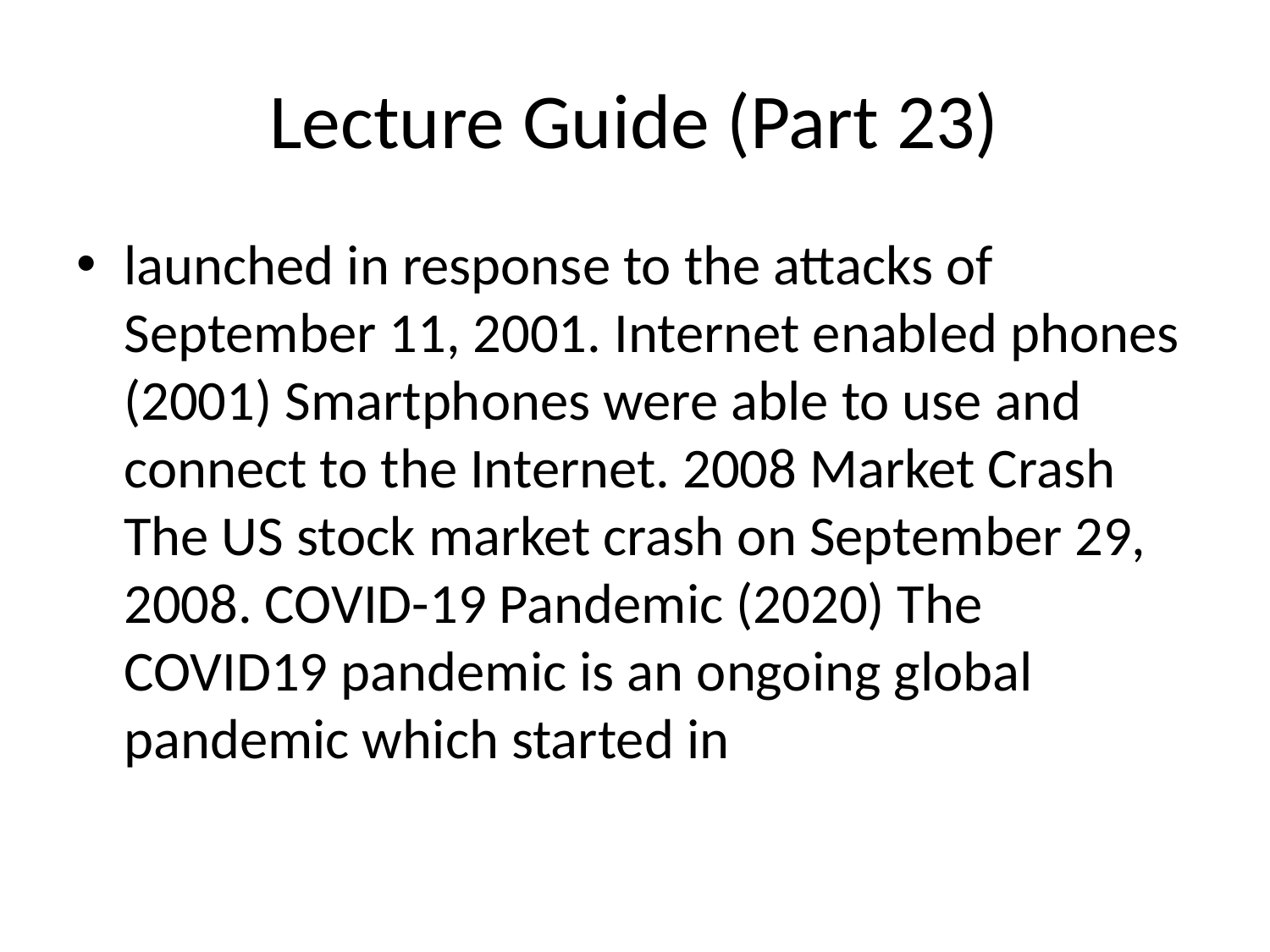

# Lecture Guide (Part 23)
launched in response to the attacks of September 11, 2001. Internet enabled phones (2001) Smartphones were able to use and connect to the Internet. 2008 Market Crash The US stock market crash on September 29, 2008. COVID-19 Pandemic (2020) The COVID19 pandemic is an ongoing global pandemic which started in